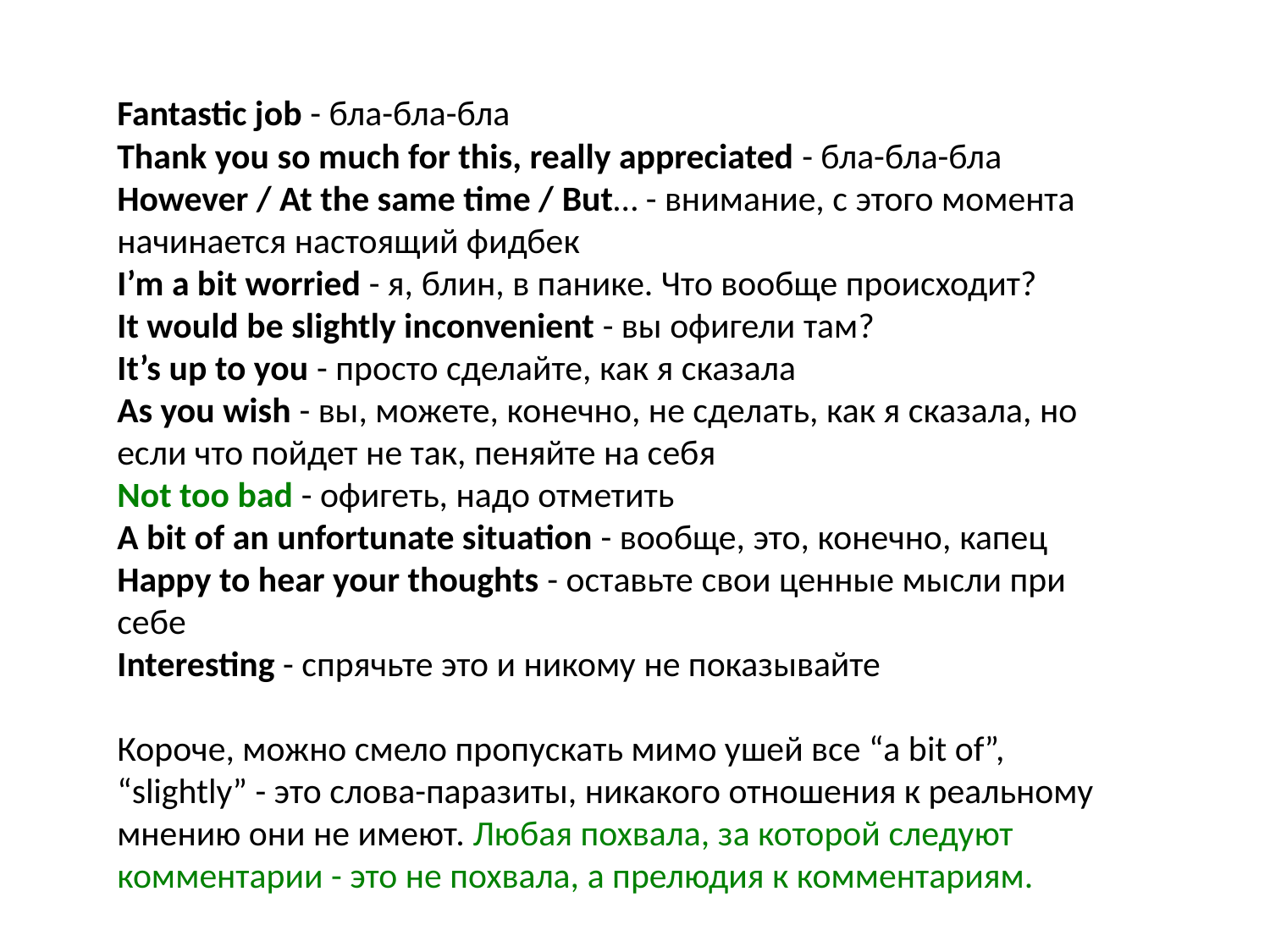

Fantastic job - бла-бла-бла
Thank you so much for this, really appreciated - бла-бла-бла
However / At the same time / But… - внимание, с этого момента начинается настоящий фидбек
I’m a bit worried - я, блин, в панике. Что вообще происходит?
It would be slightly inconvenient - вы офигели там?
It’s up to you - просто сделайте, как я сказала
As you wish - вы, можете, конечно, не сделать, как я сказала, но если что пойдет не так, пеняйте на себя
Not too bad - офигеть, надо отметить
A bit of an unfortunate situation - вообще, это, конечно, капец
Happy to hear your thoughts - оставьте свои ценные мысли при себе
Interesting - спрячьте это и никому не показывайте
Короче, можно смело пропускать мимо ушей все “a bit of”, “slightly” - это слова-паразиты, никакого отношения к реальному мнению они не имеют. Любая похвала, за которой следуют комментарии - это не похвала, а прелюдия к комментариям.